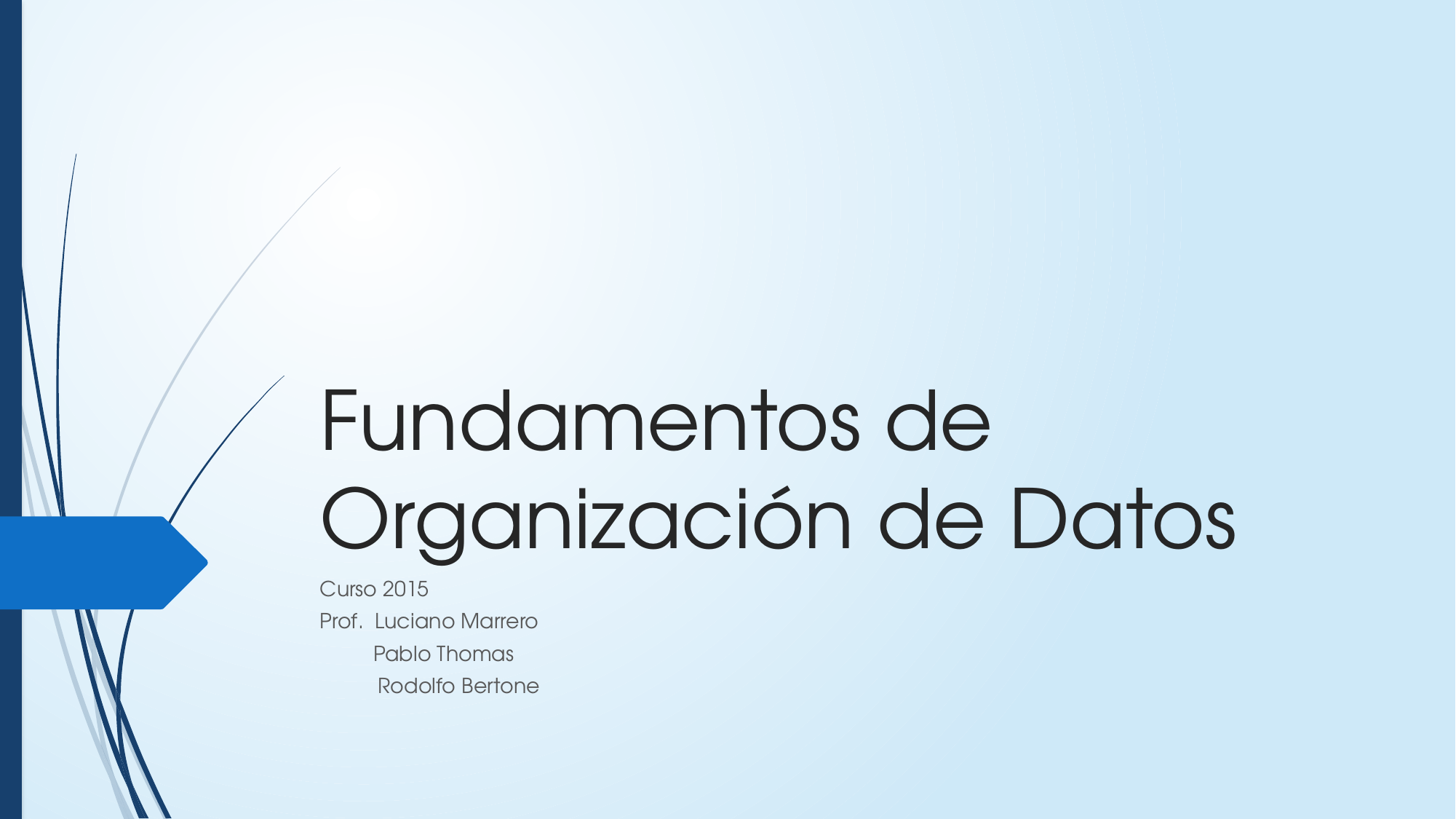

# Fundamentos de Organización de Datos
Curso 2015
Prof.  Luciano Marrero
	Pablo Thomas
          Rodolfo Bertone